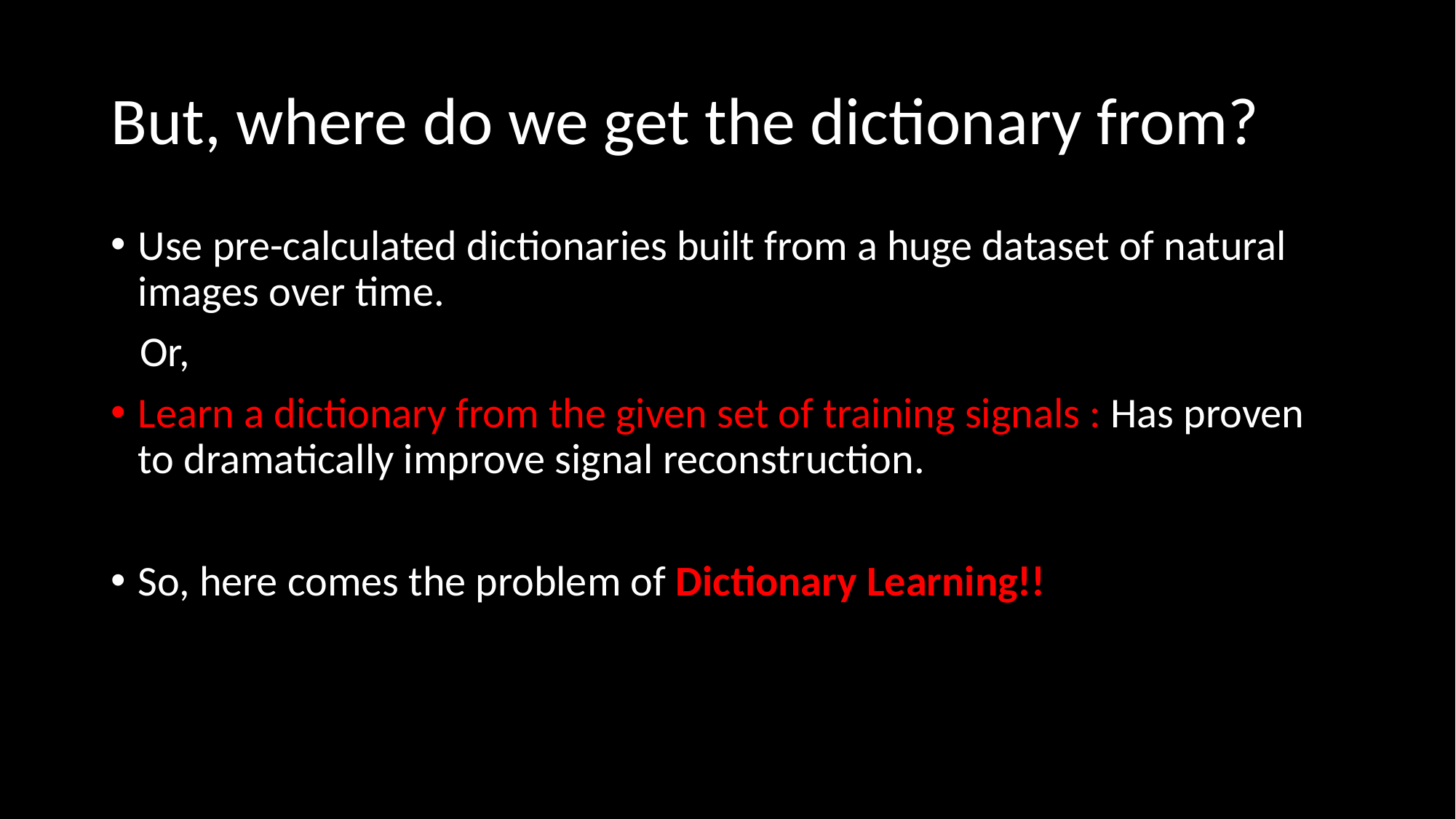

# But, where do we get the dictionary from?
Use pre-calculated dictionaries built from a huge dataset of natural images over time.
   Or,
Learn a dictionary from the given set of training signals : Has proven    to dramatically improve signal reconstruction.

So, here comes the problem of Dictionary Learning!!